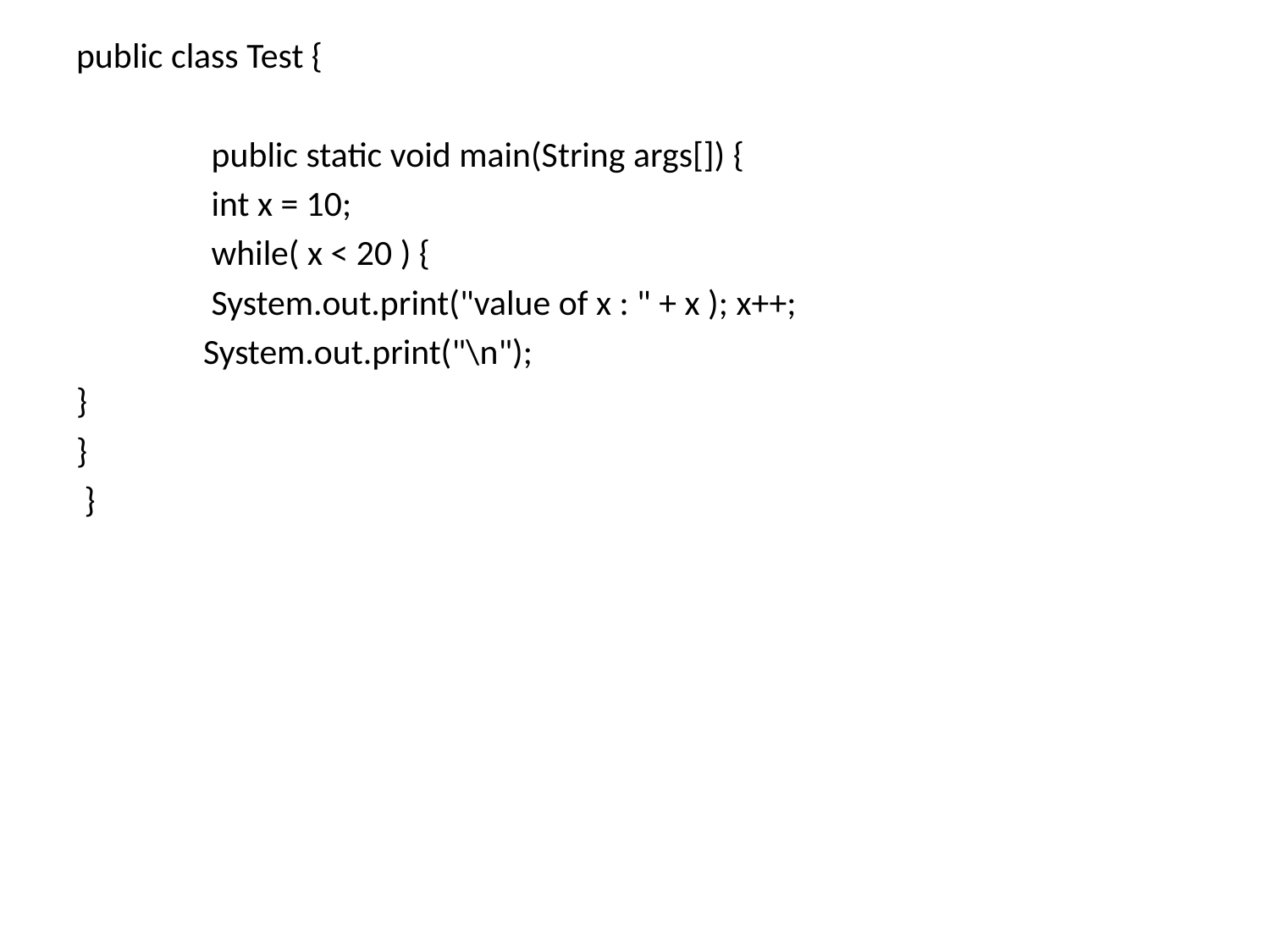

public class Test {

	 public static void main(String args[]) {
	 int x = 10;
	 while( x < 20 ) {
	 System.out.print("value of x : " + x ); x++;
	System.out.print("\n");
}
}
 }